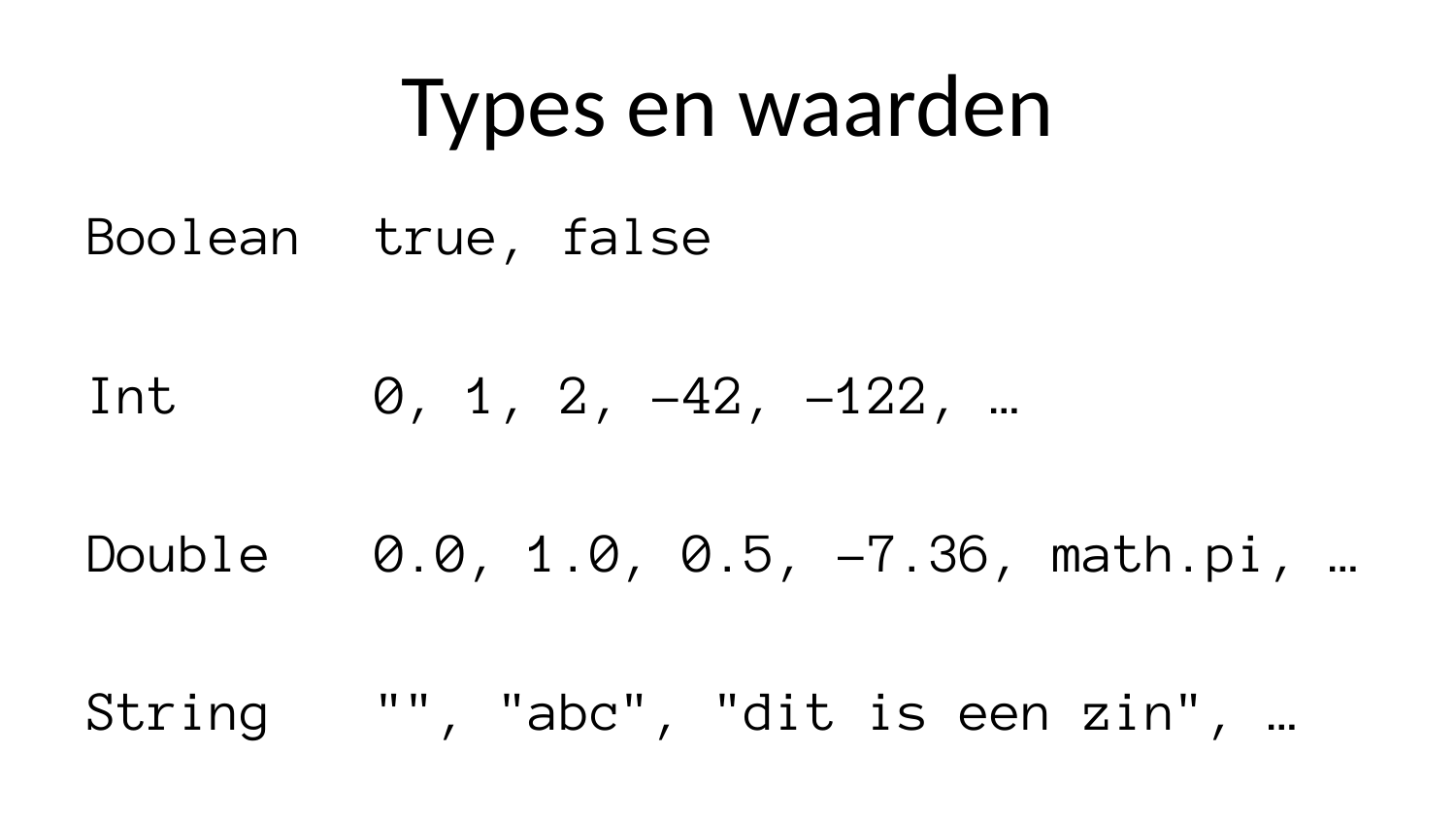

# Types en waarden
Boolean

Int

Double

String
true, false

0, 1, 2, -42, -122, …

0.0, 1.0, 0.5, -7.36, math.pi, …

"", "abc", "dit is een zin", …